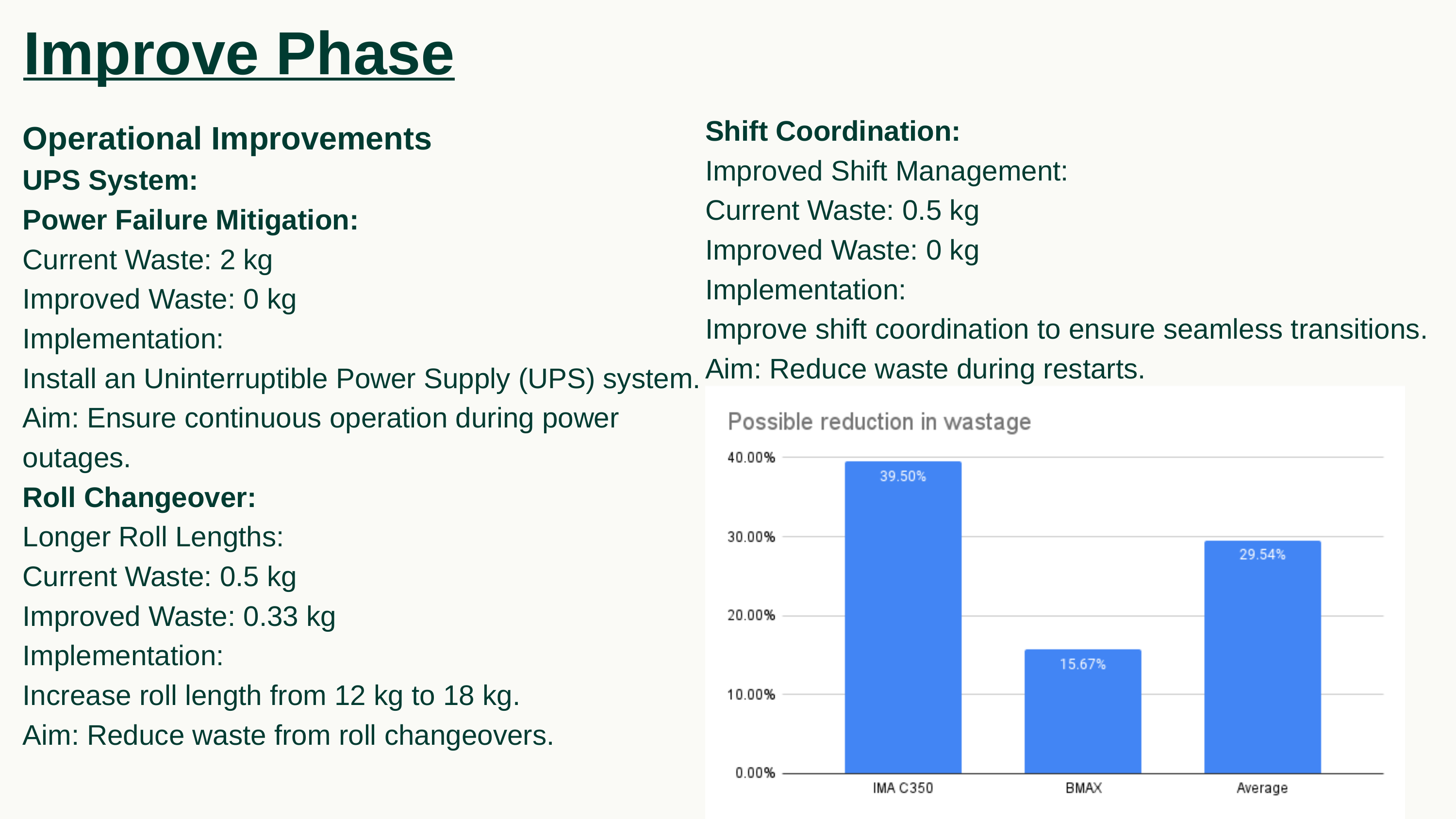

Improve Phase
Shift Coordination:
Improved Shift Management:
Current Waste: 0.5 kg
Improved Waste: 0 kg
Implementation:
Improve shift coordination to ensure seamless transitions.
Aim: Reduce waste during restarts.

Operational Improvements
UPS System:
Power Failure Mitigation:
Current Waste: 2 kg
Improved Waste: 0 kg
Implementation:
Install an Uninterruptible Power Supply (UPS) system.
Aim: Ensure continuous operation during power outages.
Roll Changeover:
Longer Roll Lengths:
Current Waste: 0.5 kg
Improved Waste: 0.33 kg
Implementation:
Increase roll length from 12 kg to 18 kg.
Aim: Reduce waste from roll changeovers.